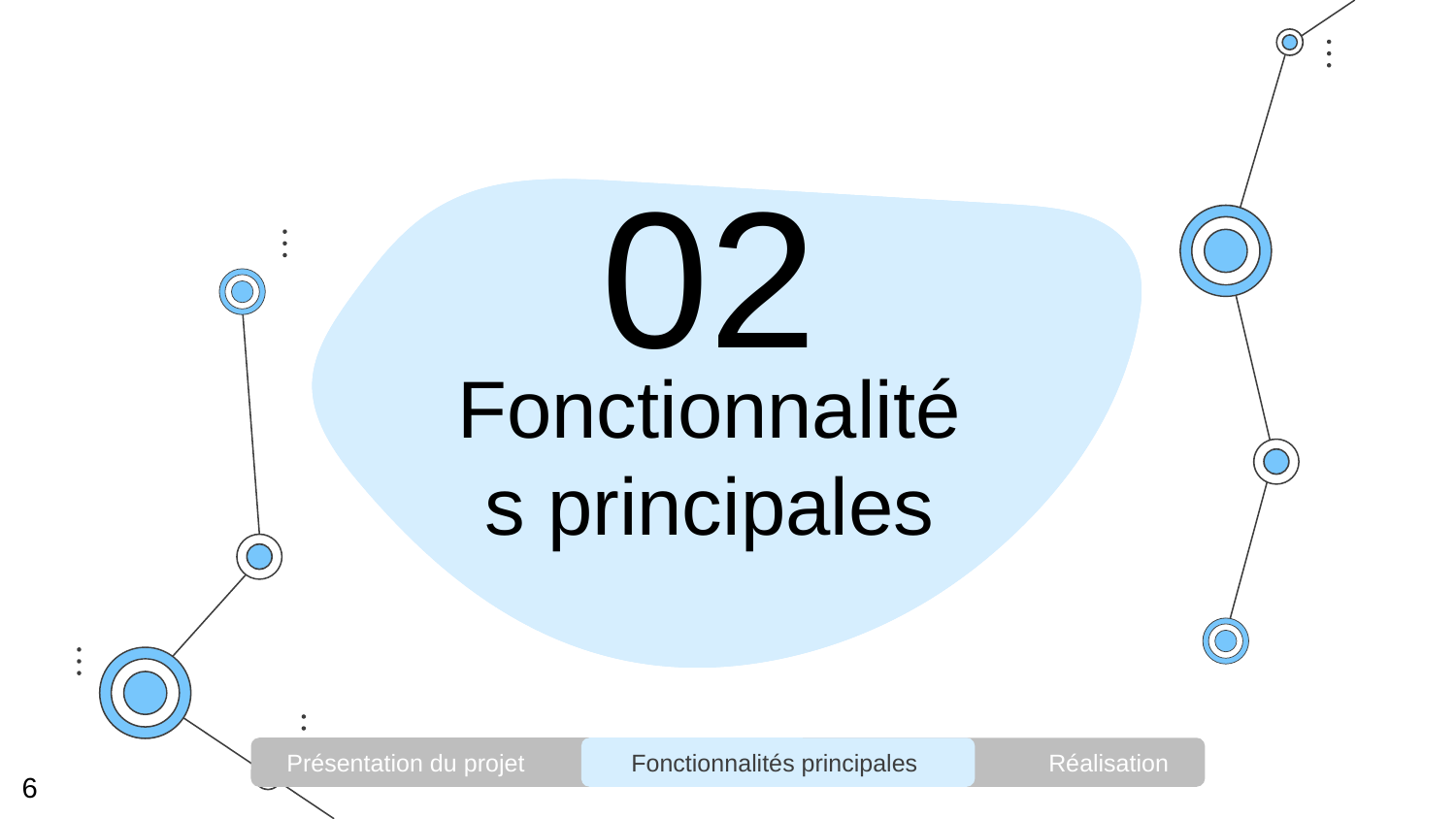

02
# Fonctionnalités principales
Présentation du projet 				     Réalisation
Fonctionnalités principales
6